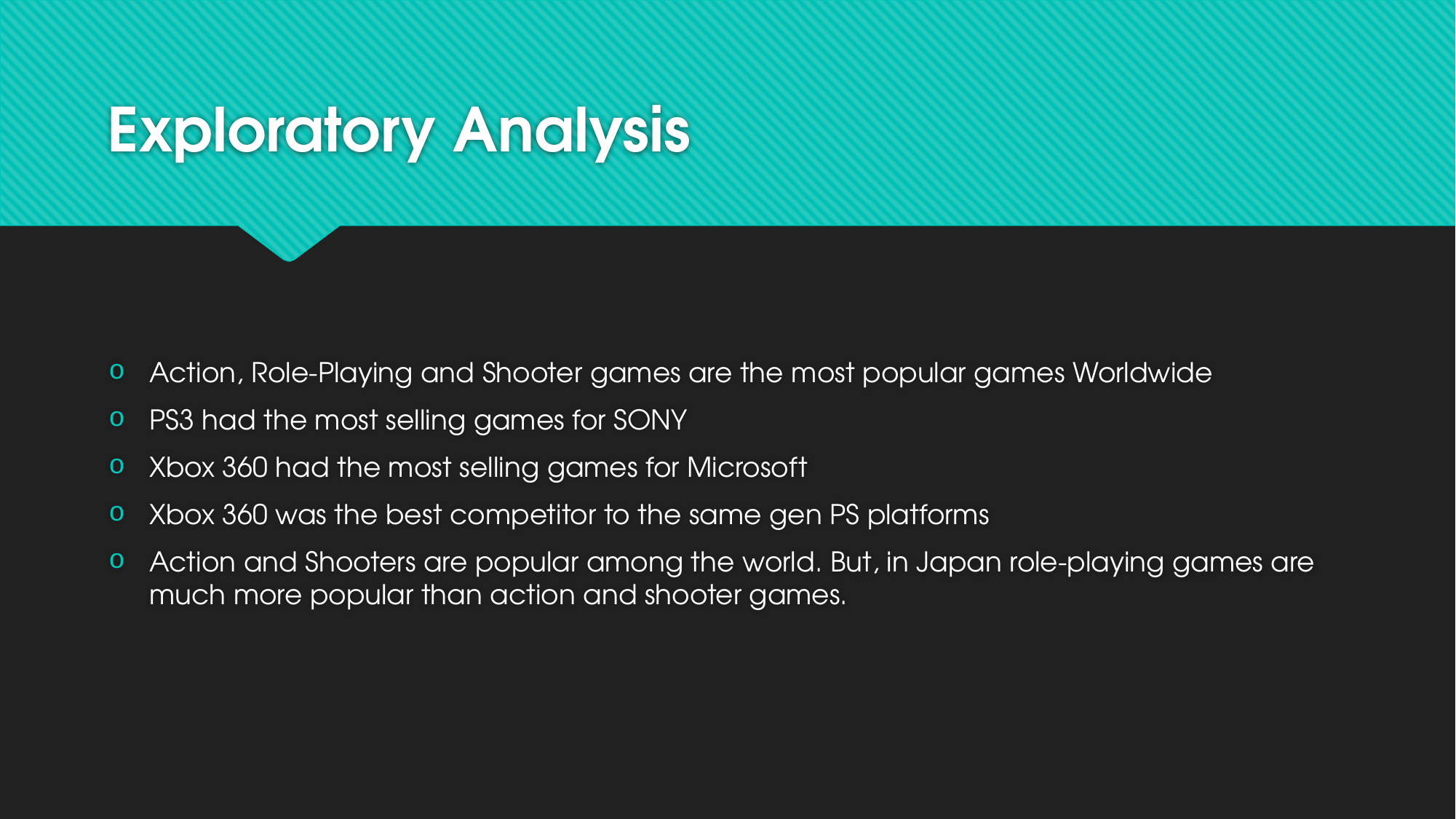

# Exploratory Analysis
Action, Role-Playing and Shooter games are the most popular games Worldwide
PS3 had the most selling games for SONY
Xbox 360 had the most selling games for Microsoft
Xbox 360 was the best competitor to the same gen PS platforms
Action and Shooters are popular among the world. But, in Japan role-playing games are much more popular than action and shooter games.